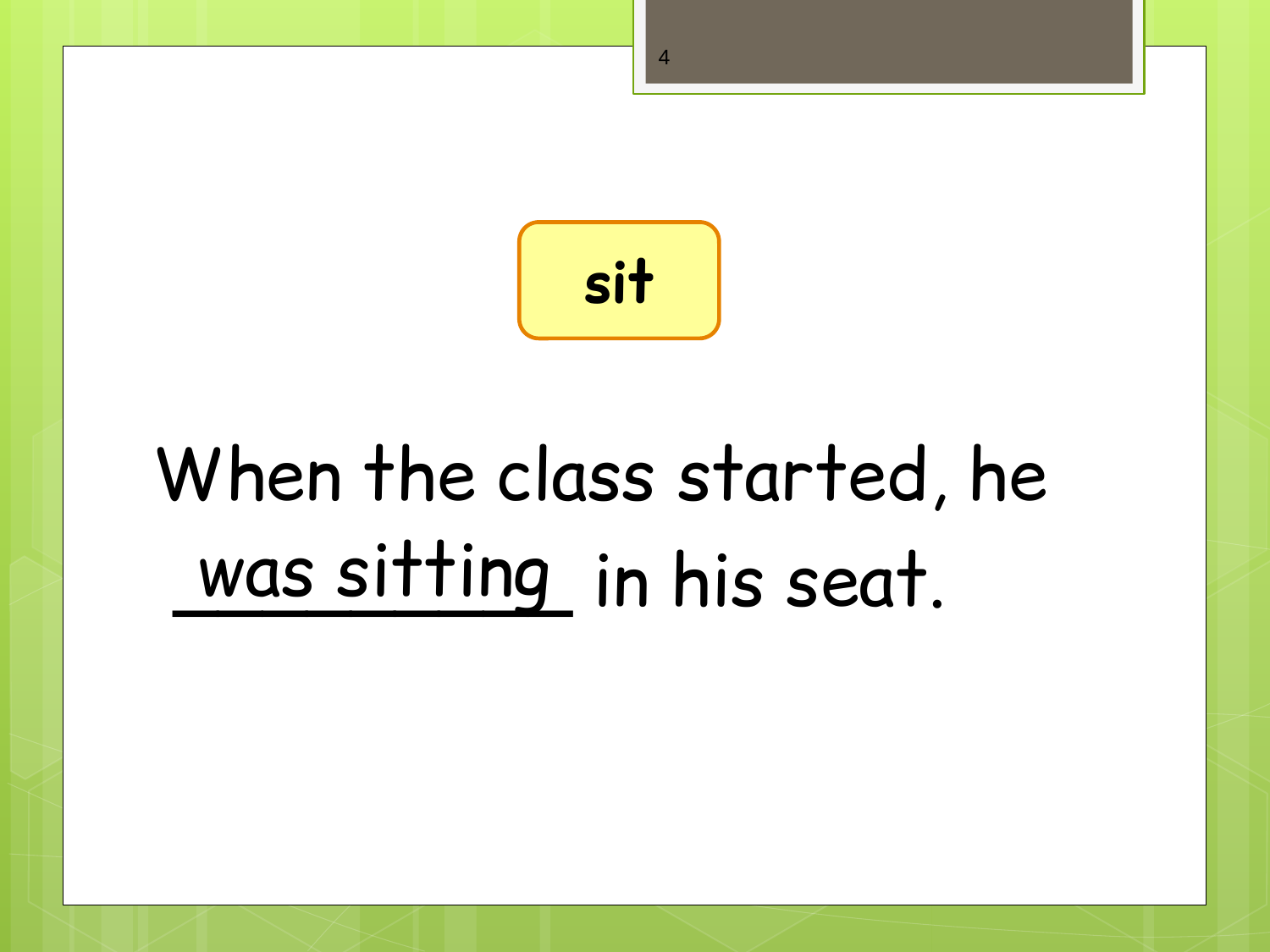

4
sit
When the class started, he
 _________ in his seat.
was sitting